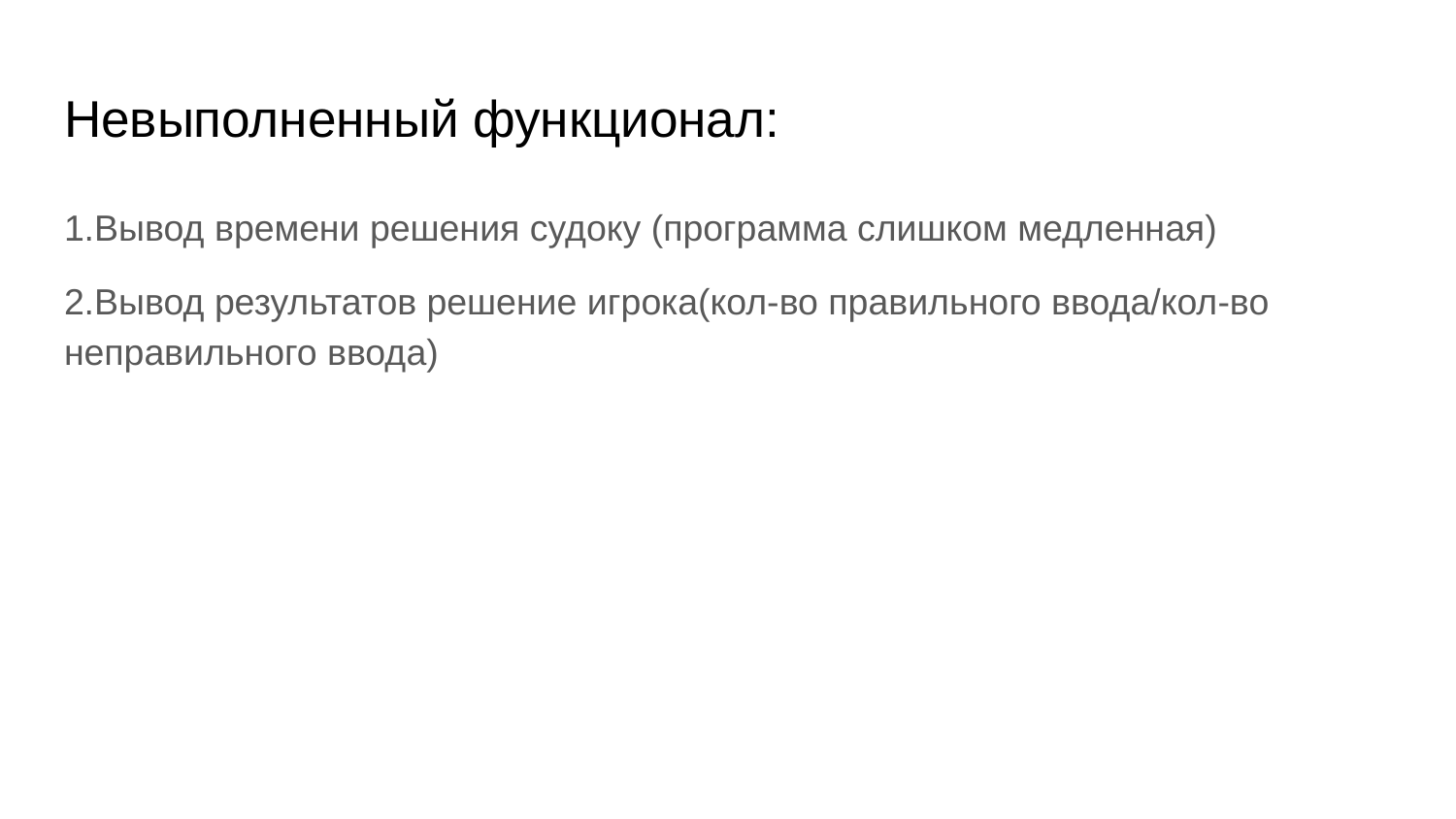

# Невыполненный функционал:
1.Вывод времени решения судоку (программа слишком медленная)
2.Вывод результатов решение игрока(кол-во правильного ввода/кол-во неправильного ввода)